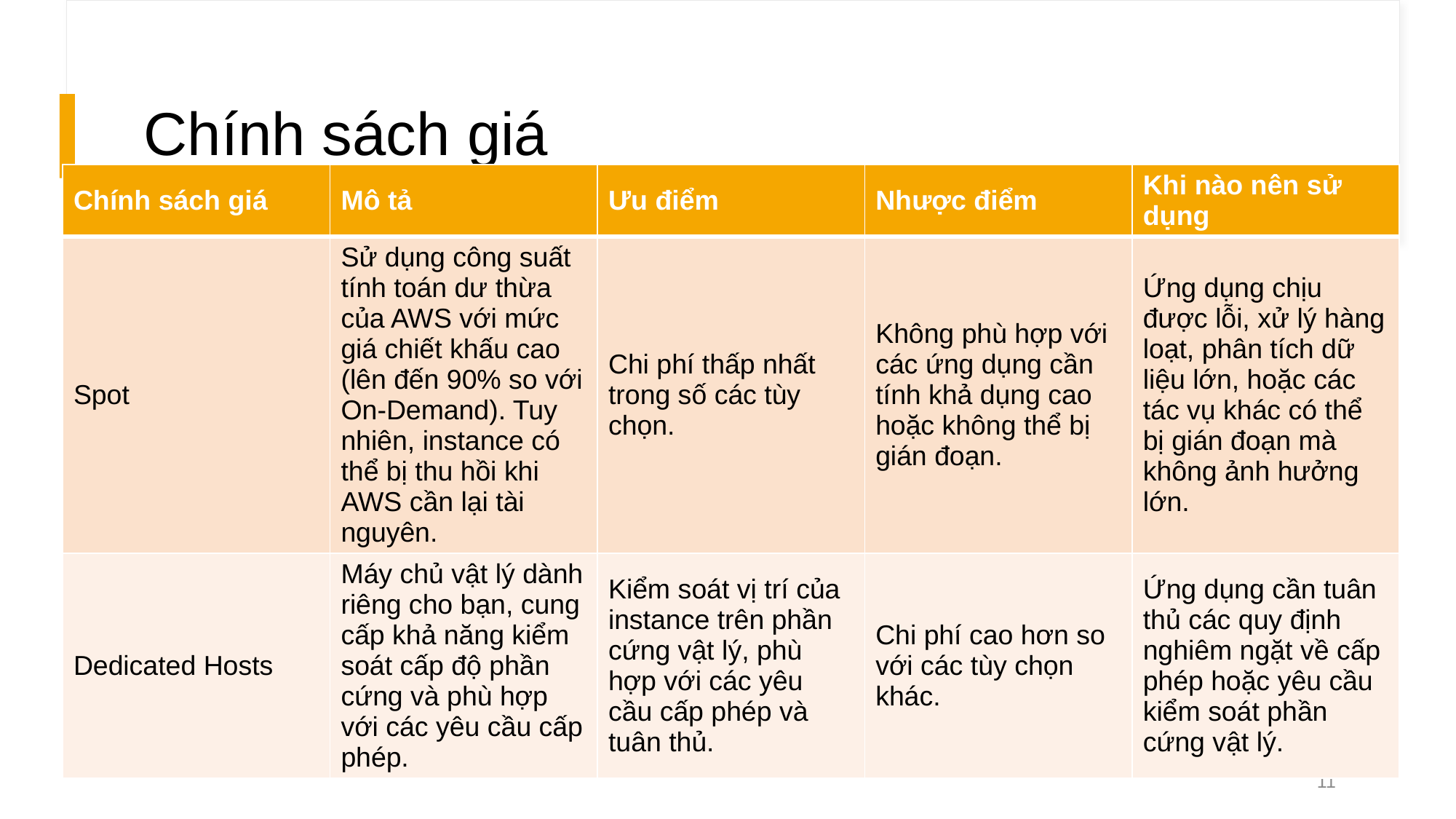

# Chính sách giá
| Chính sách giá | Mô tả | Ưu điểm | Nhược điểm | Khi nào nên sử dụng |
| --- | --- | --- | --- | --- |
| Spot | Sử dụng công suất tính toán dư thừa của AWS với mức giá chiết khấu cao (lên đến 90% so với On-Demand). Tuy nhiên, instance có thể bị thu hồi khi AWS cần lại tài nguyên. | Chi phí thấp nhất trong số các tùy chọn. | Không phù hợp với các ứng dụng cần tính khả dụng cao hoặc không thể bị gián đoạn. | Ứng dụng chịu được lỗi, xử lý hàng loạt, phân tích dữ liệu lớn, hoặc các tác vụ khác có thể bị gián đoạn mà không ảnh hưởng lớn. |
| Dedicated Hosts | Máy chủ vật lý dành riêng cho bạn, cung cấp khả năng kiểm soát cấp độ phần cứng và phù hợp với các yêu cầu cấp phép. | Kiểm soát vị trí của instance trên phần cứng vật lý, phù hợp với các yêu cầu cấp phép và tuân thủ. | Chi phí cao hơn so với các tùy chọn khác. | Ứng dụng cần tuân thủ các quy định nghiêm ngặt về cấp phép hoặc yêu cầu kiểm soát phần cứng vật lý. |
11